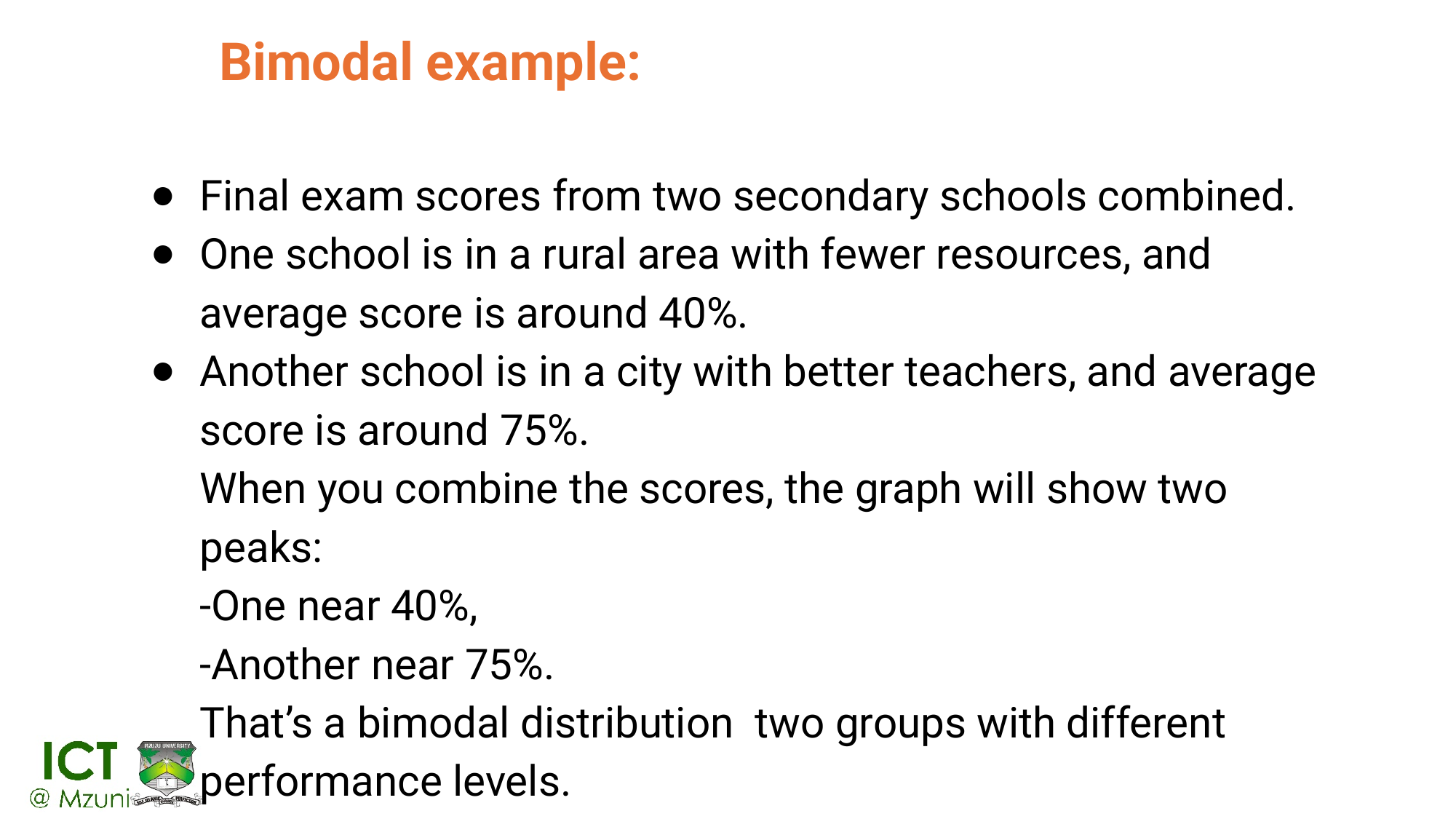

# Bimodal example:
Final exam scores from two secondary schools combined.
One school is in a rural area with fewer resources, and  average score is around 40%.
Another school is in a city with better teachers, and average score is around 75%.
When you combine the scores, the graph will show two peaks:
-One near 40%,
-Another near 75%.
That’s a bimodal distribution  two groups with different performance levels.